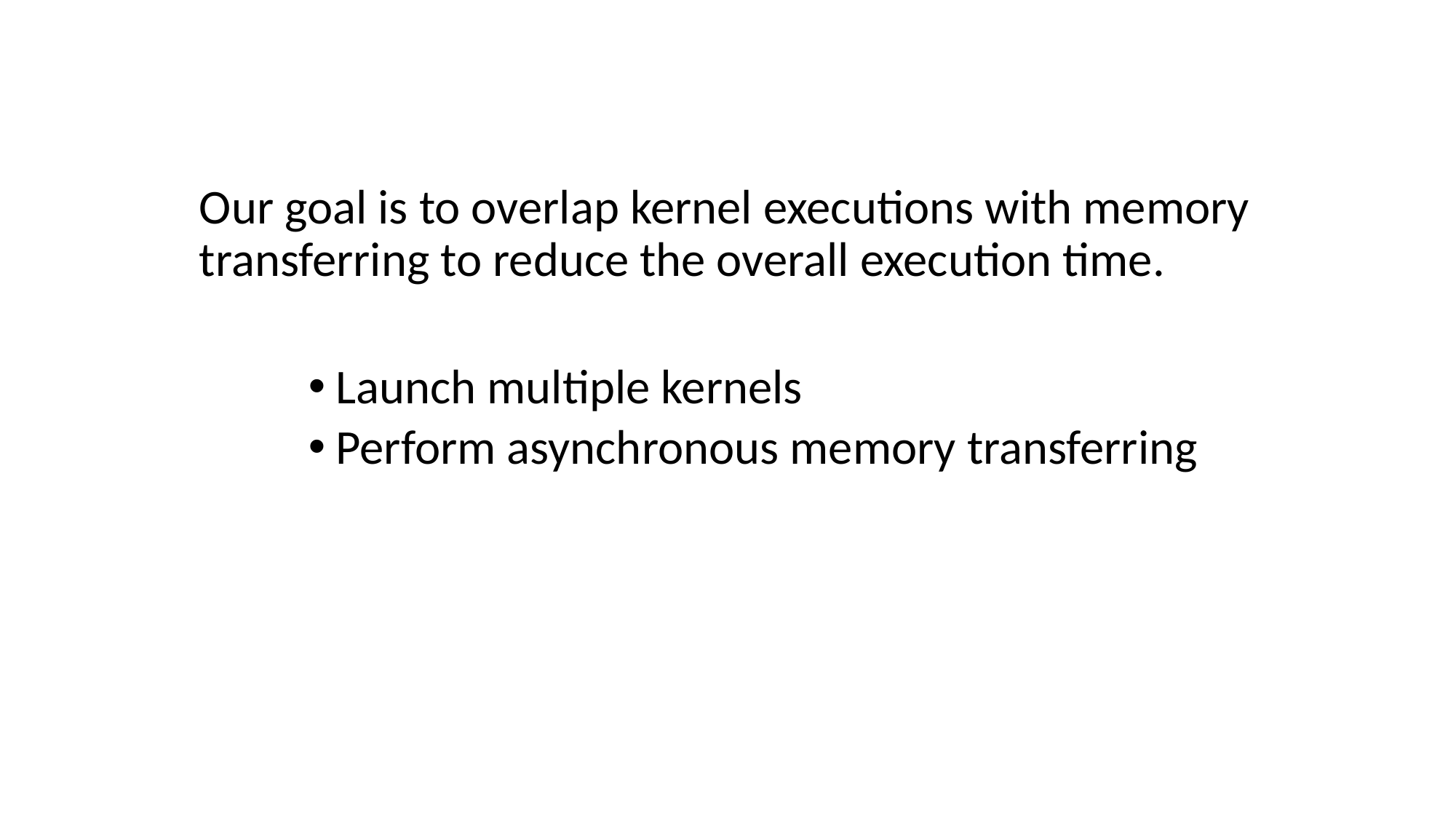

Our goal is to overlap kernel executions with memory transferring to reduce the overall execution time.

Launch multiple kernels
Perform asynchronous memory transferring